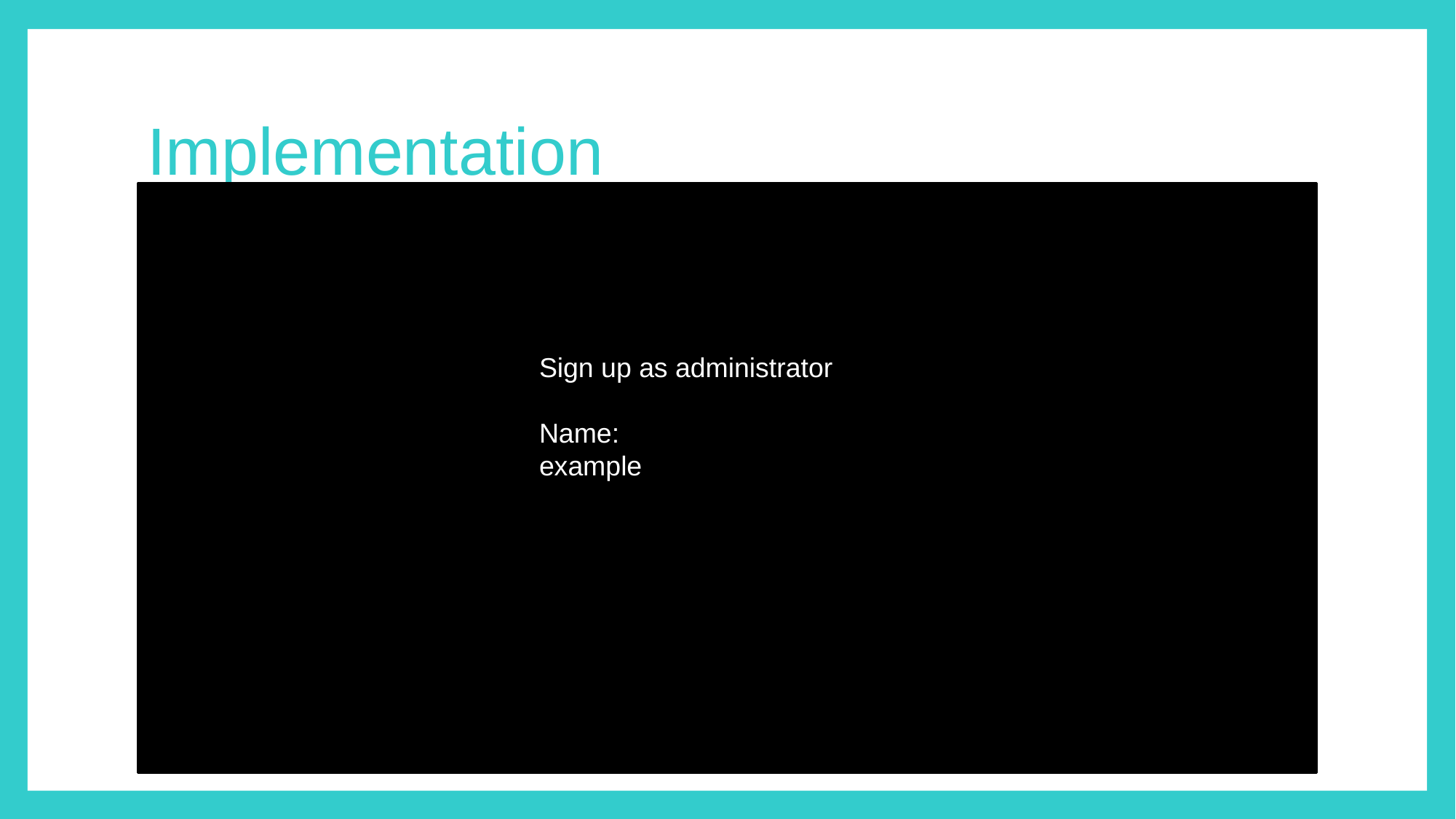

# Implementation

Sign up as administrator

Name:
example